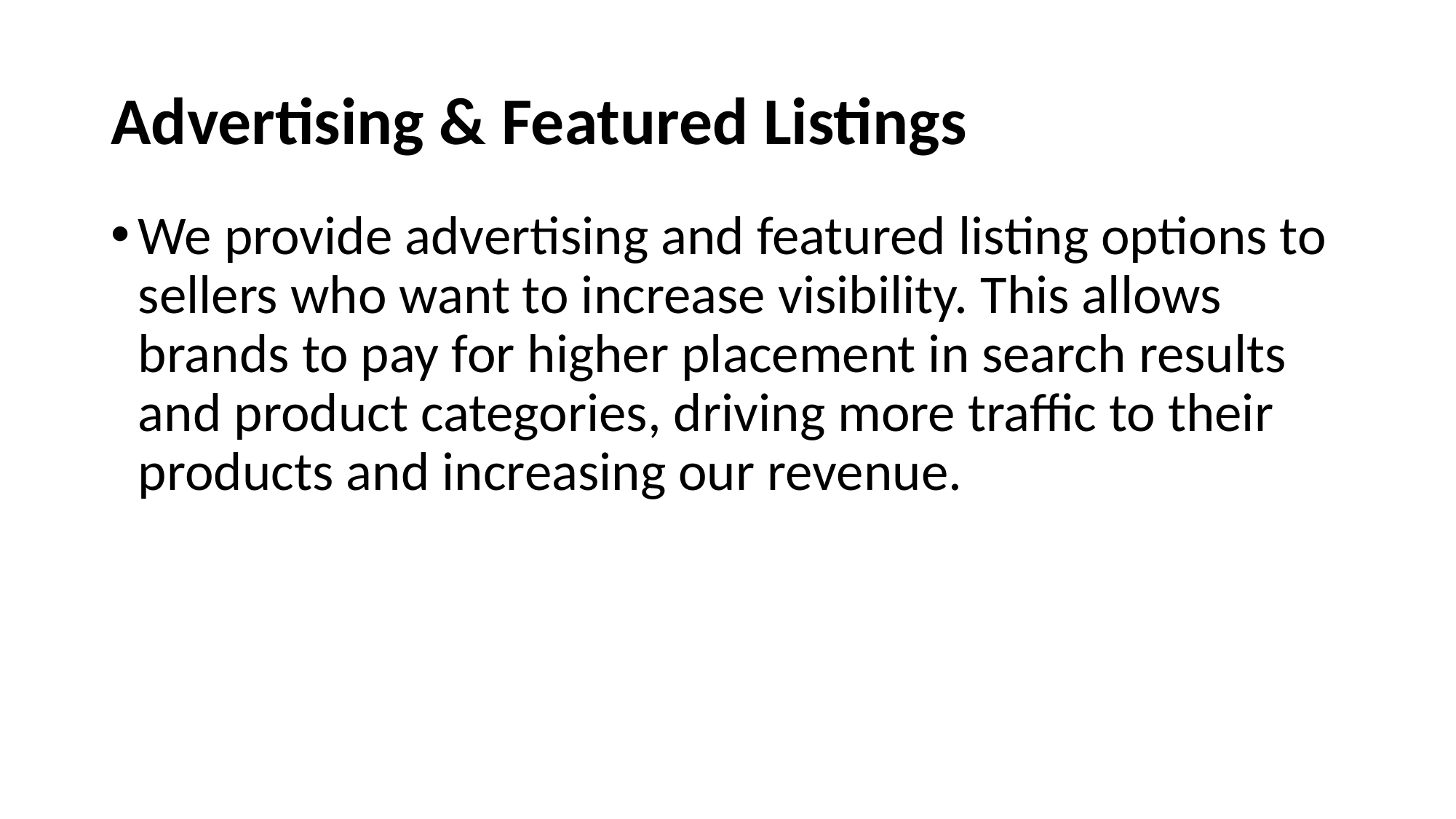

# Advertising & Featured Listings
We provide advertising and featured listing options to sellers who want to increase visibility. This allows brands to pay for higher placement in search results and product categories, driving more traffic to their products and increasing our revenue.